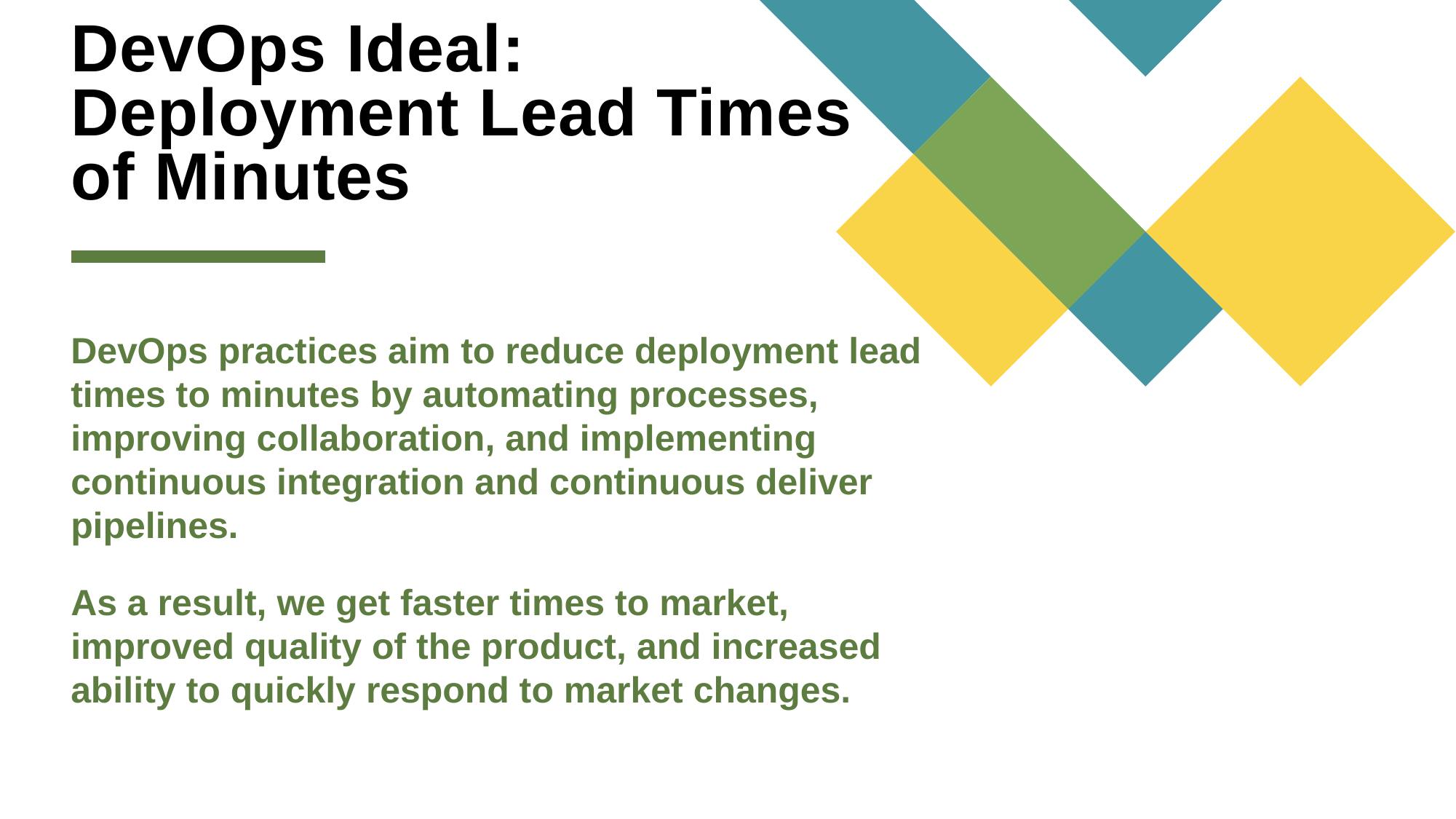

# DevOps Ideal: Deployment Lead Times of Minutes
DevOps practices aim to reduce deployment lead times to minutes by automating processes, improving collaboration, and implementing continuous integration and continuous deliver pipelines.
As a result, we get faster times to market, improved quality of the product, and increased ability to quickly respond to market changes.